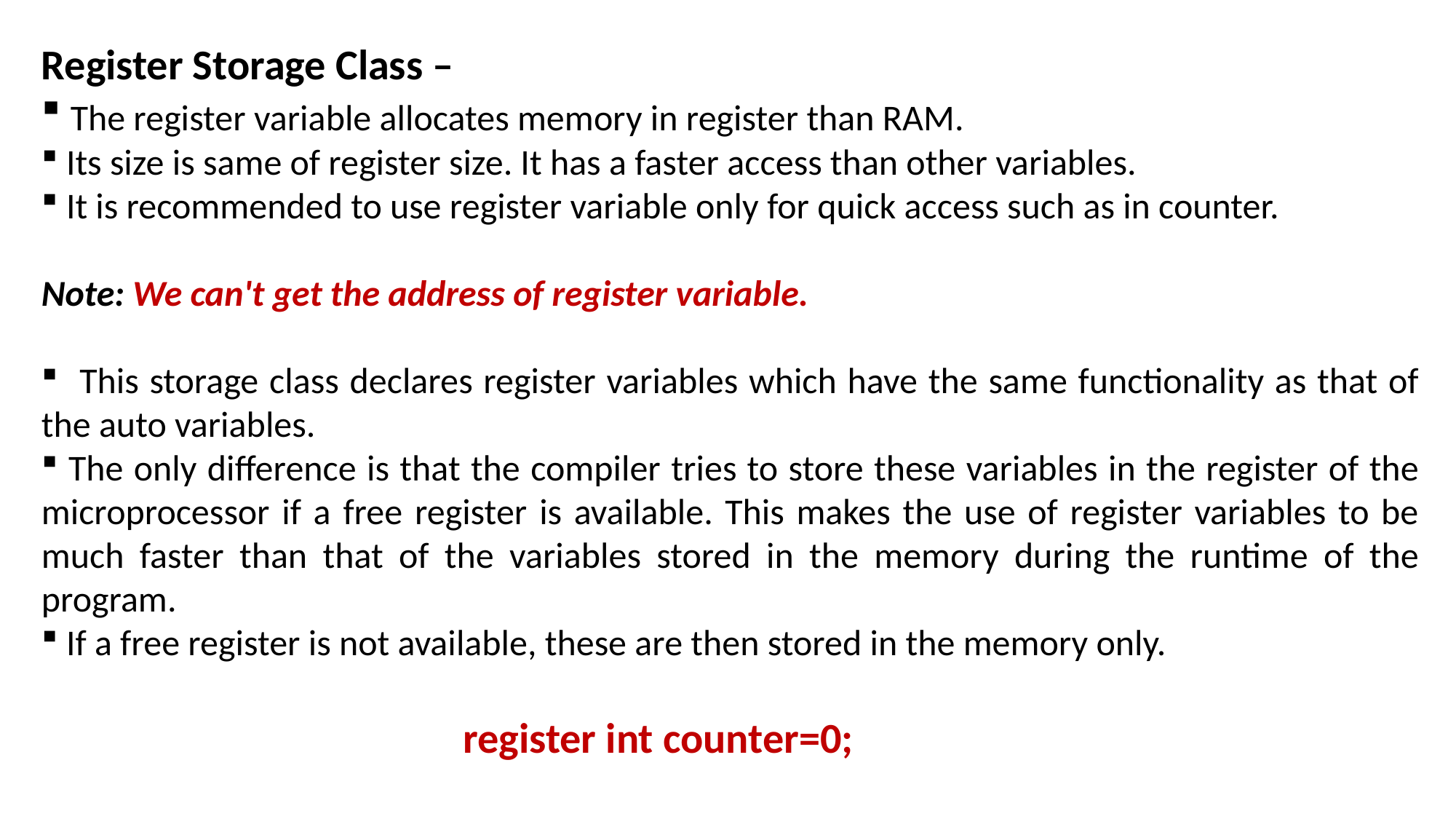

Register Storage Class –
 The register variable allocates memory in register than RAM.
 Its size is same of register size. It has a faster access than other variables.
 It is recommended to use register variable only for quick access such as in counter.

Note: We can't get the address of register variable.

  This storage class declares register variables which have the same functionality as that of the auto variables.
 The only difference is that the compiler tries to store these variables in the register of the microprocessor if a free register is available. This makes the use of register variables to be much faster than that of the variables stored in the memory during the runtime of the program.
 If a free register is not available, these are then stored in the memory only.
register int counter=0;